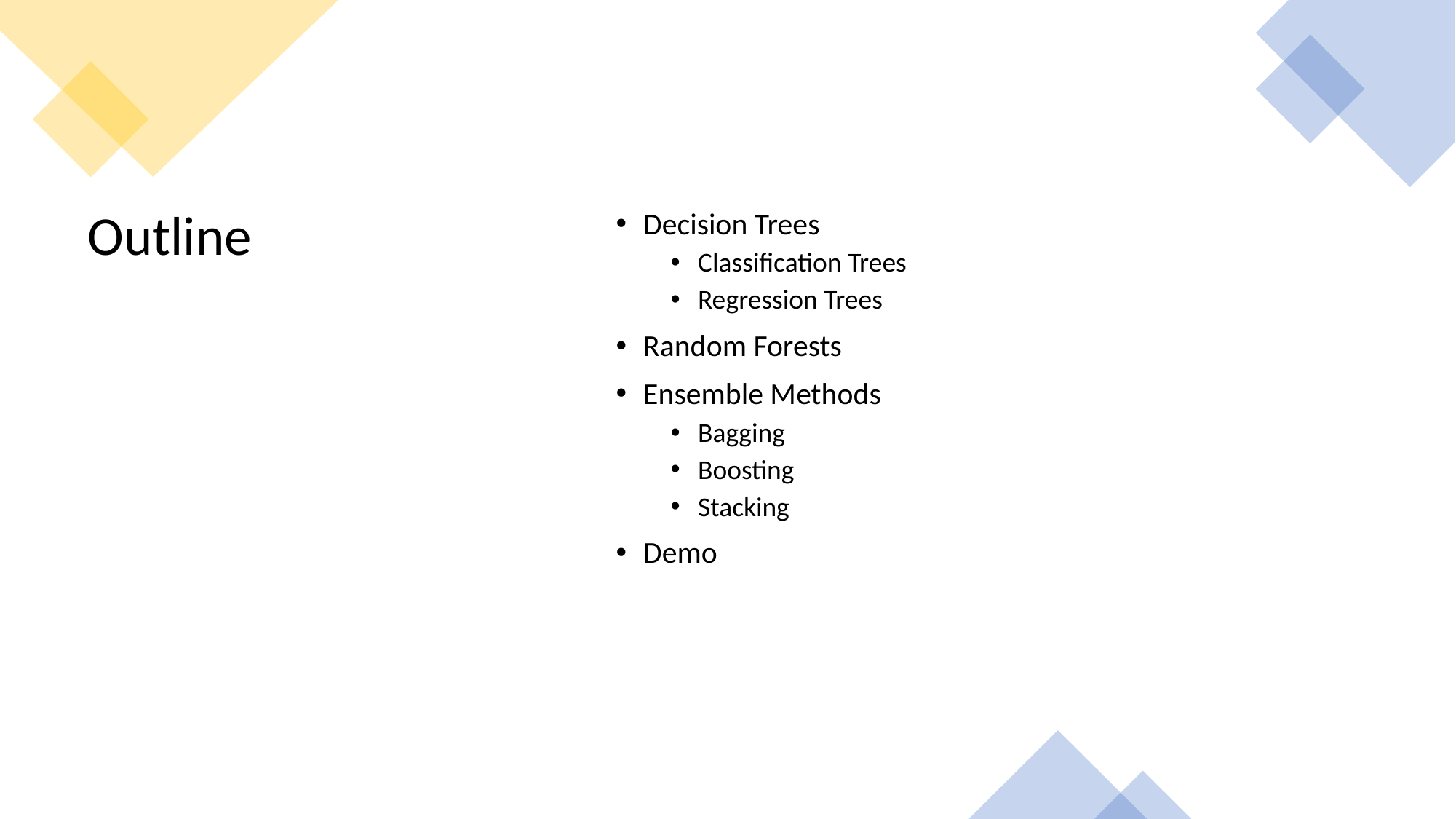

Decision Trees
Classification Trees
Regression Trees
Random Forests
Ensemble Methods
Bagging
Boosting
Stacking
Demo
# Outline